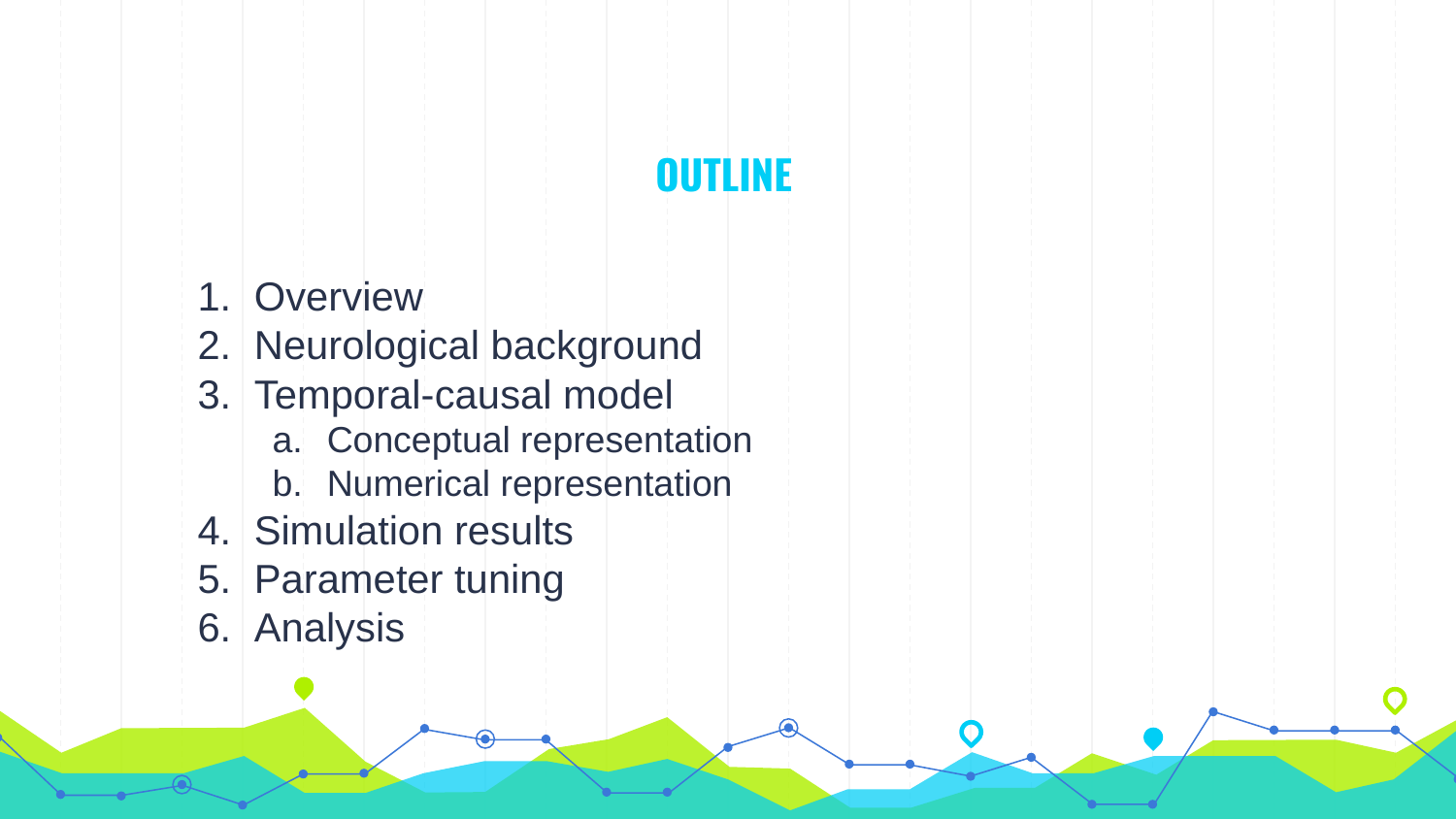

# OUTLINE
Overview
Neurological background
Temporal-causal model
Conceptual representation
Numerical representation
Simulation results
Parameter tuning
Analysis